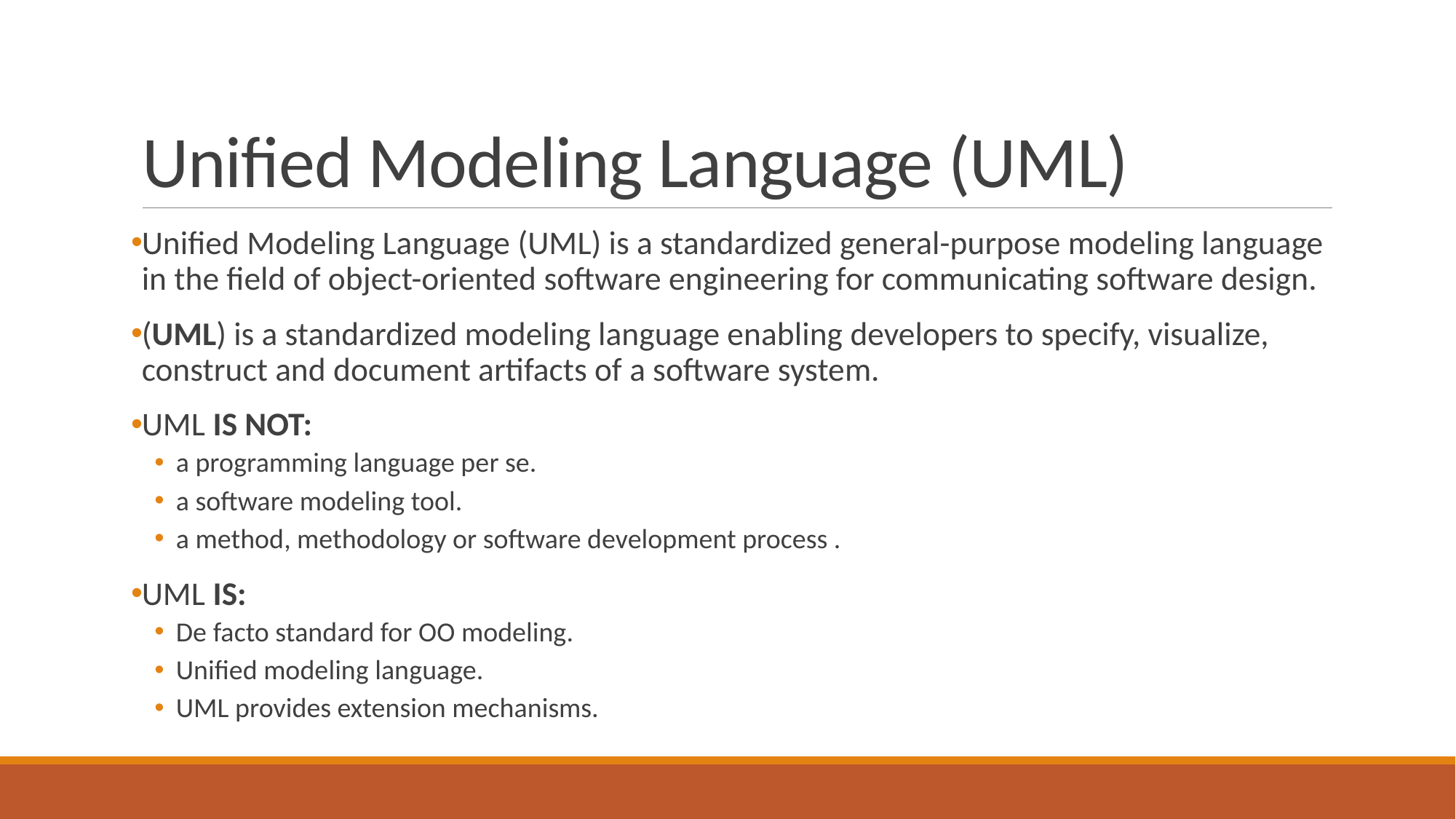

# Unified Modeling Language (UML)
Unified Modeling Language (UML) is a standardized general-purpose modeling language in the field of object-oriented software engineering for communicating software design.
(UML) is a standardized modeling language enabling developers to specify, visualize, construct and document artifacts of a software system.
UML IS NOT:
a programming language per se.
a software modeling tool.
a method, methodology or software development process .
UML IS:
De facto standard for OO modeling.
Unified modeling language.
UML provides extension mechanisms.